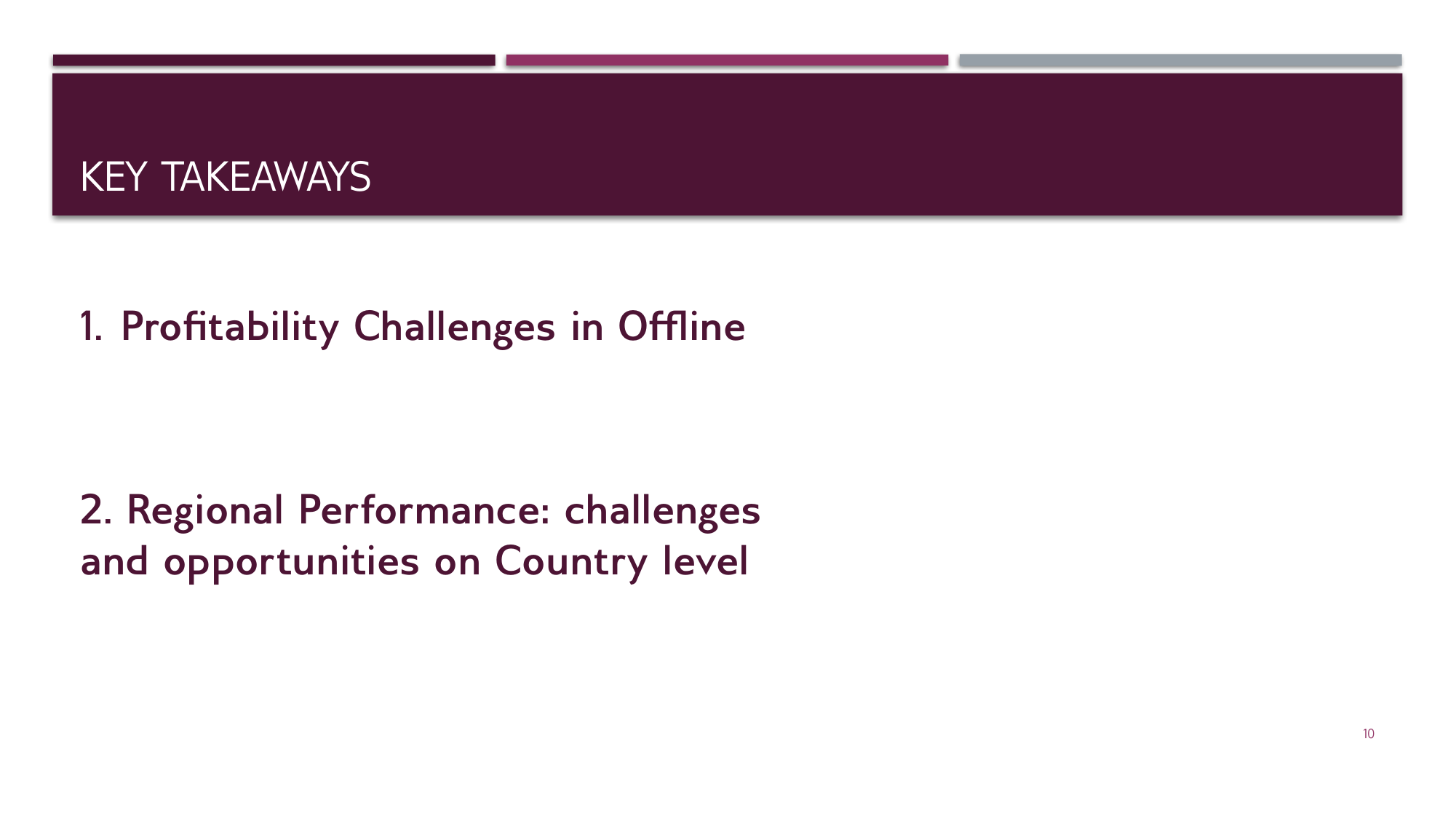

# KEY takeaways
Profitability Challenges in Offline
2. Regional Performance: challenges and opportunities on Country level
10